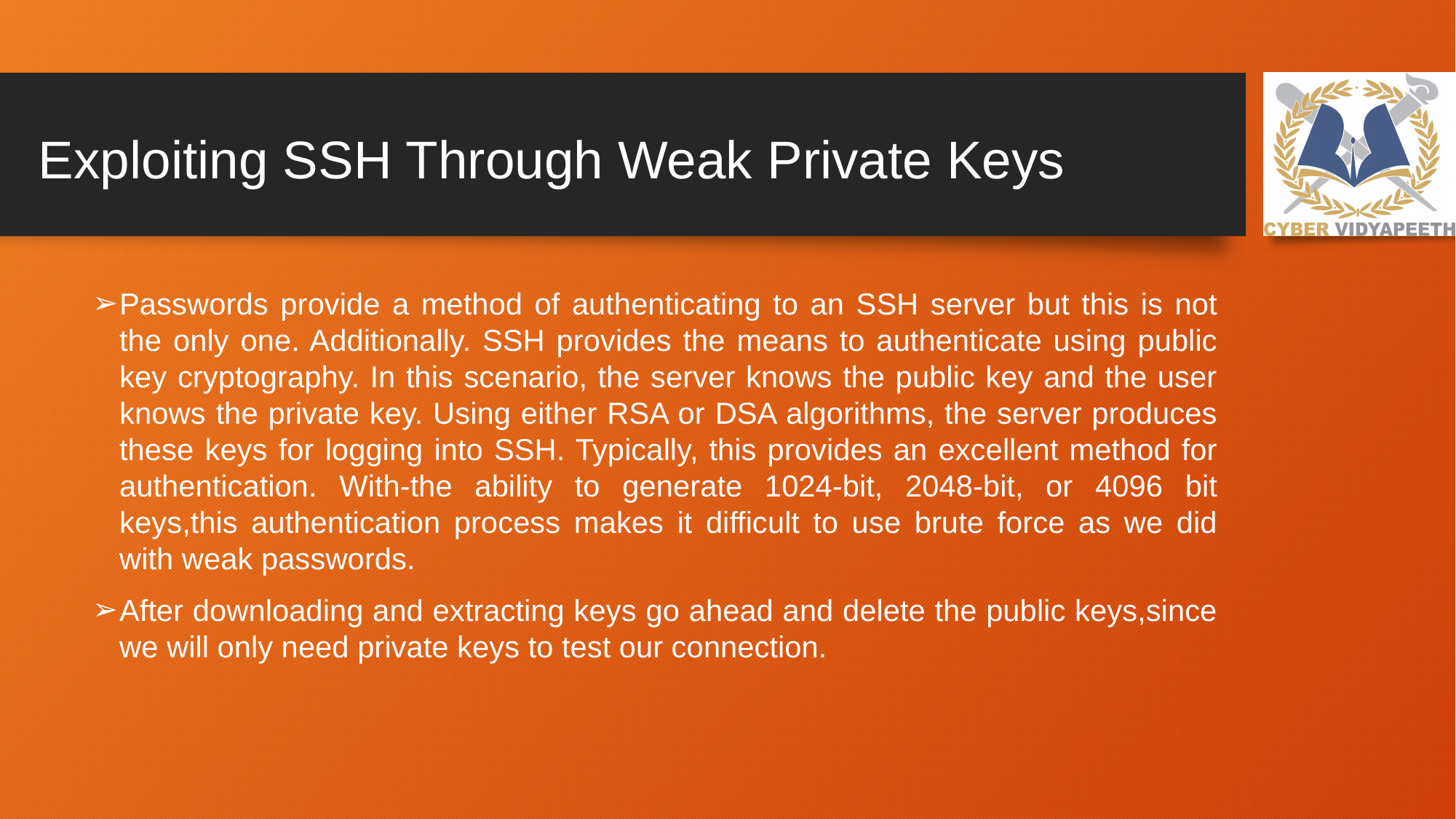

# Exploiting SSH Through Weak Private Keys
Passwords provide a method of authenticating to an SSH server but this is not the only one. Additionally. SSH provides the means to authenticate using public key cryptography. In this scenario, the server knows the public key and the user knows the private key. Using either RSA or DSA algorithms, the server produces these keys for logging into SSH. Typically, this provides an excellent method for authentication. With-the ability to generate 1024-bit, 2048-bit, or 4096 bit keys,this authentication process makes it difficult to use brute force as we did with weak passwords.
After downloading and extracting keys go ahead and delete the public keys,since we will only need private keys to test our connection.